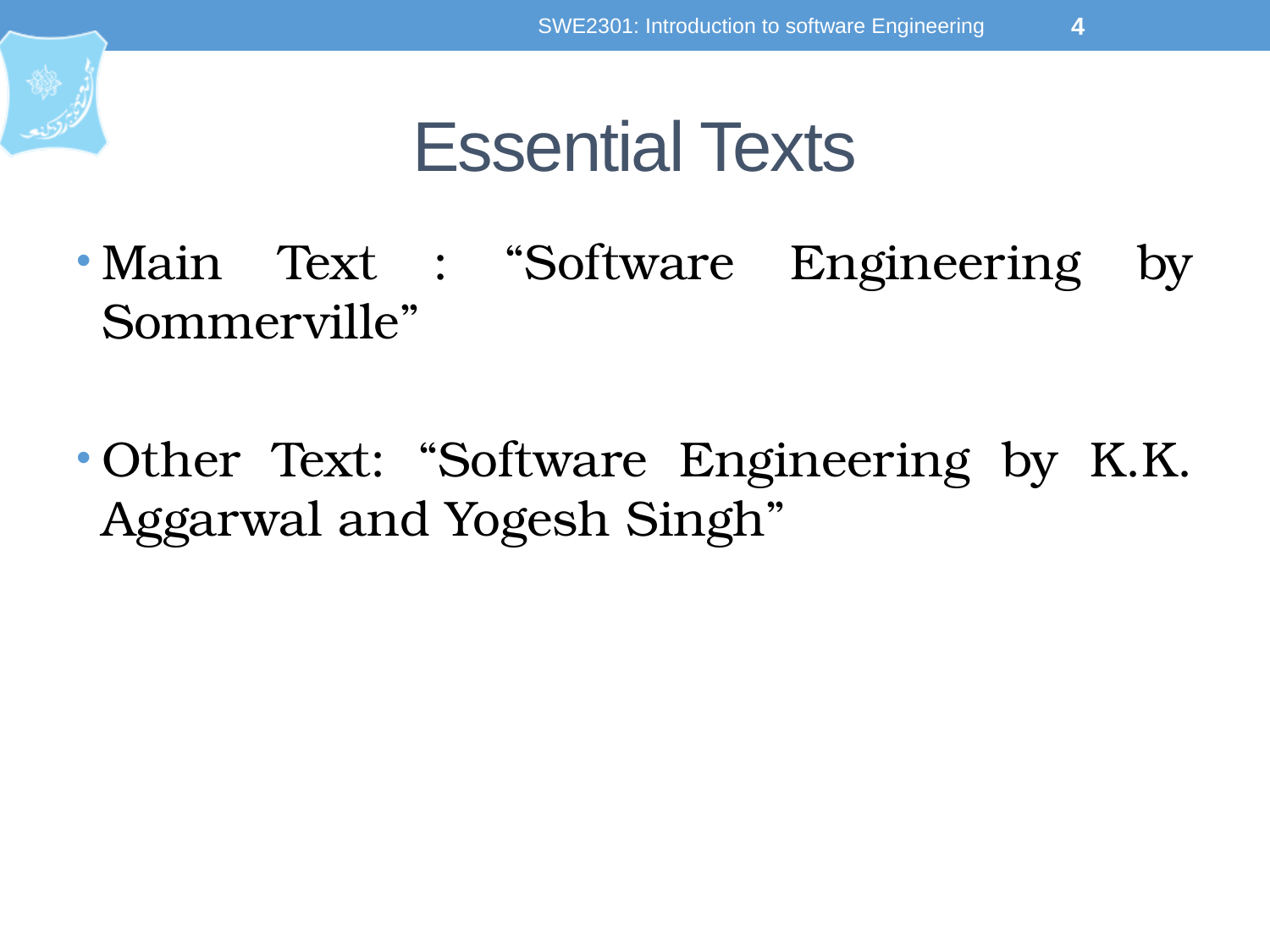

SWE2301: Introduction to software Engineering
4
# Essential Texts
Main Text : “Software Engineering by Sommerville”

Other Text: “Software Engineering by K.K. Aggarwal and Yogesh Singh”